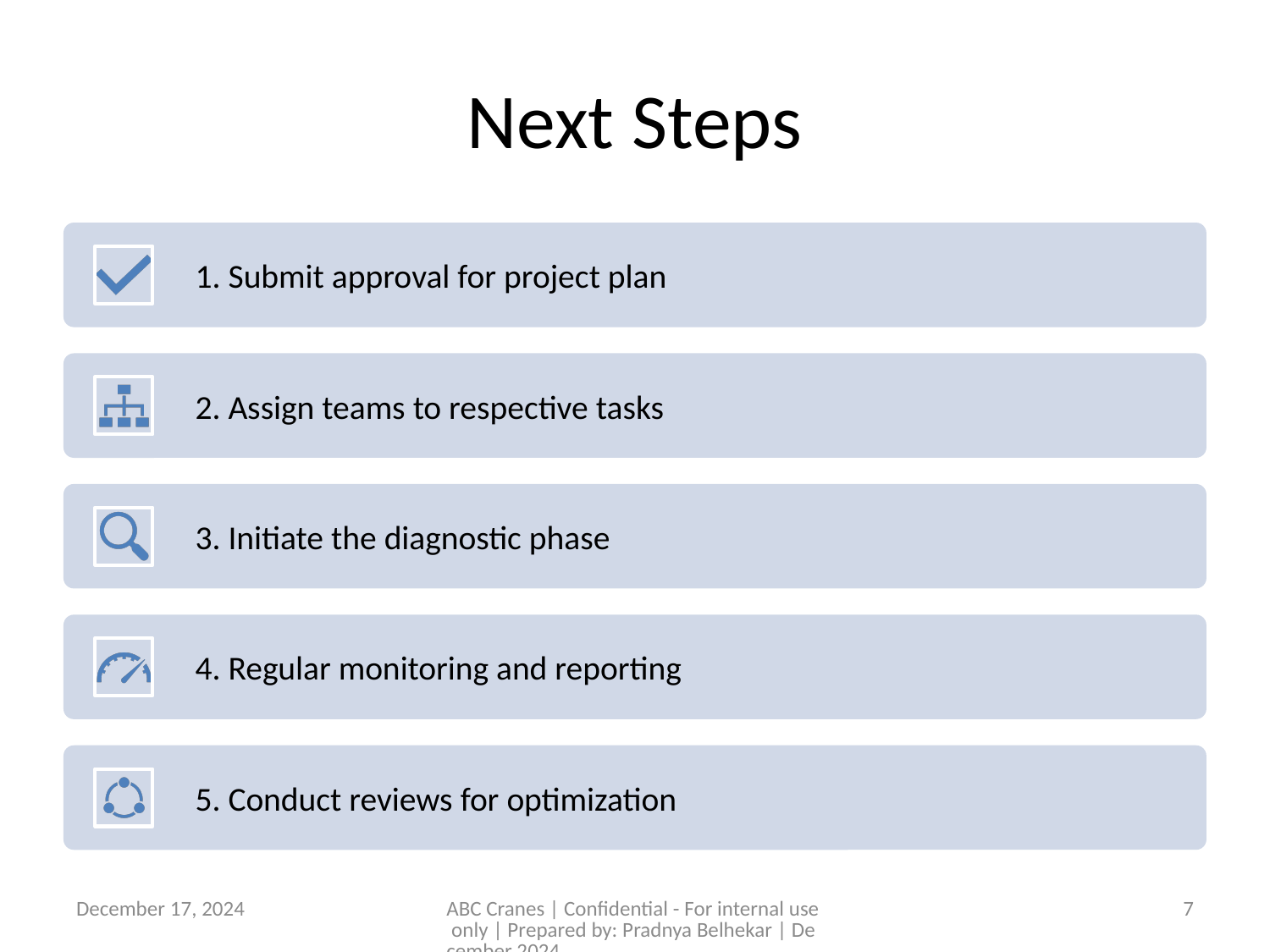

# Next Steps
1. Submit approval for project plan
2. Assign teams to respective tasks
3. Initiate the diagnostic phase
4. Regular monitoring and reporting
5. Conduct reviews for optimization
December 17, 2024
ABC Cranes | Confidential - For internal use only | Prepared by: Pradnya Belhekar | December 2024
7